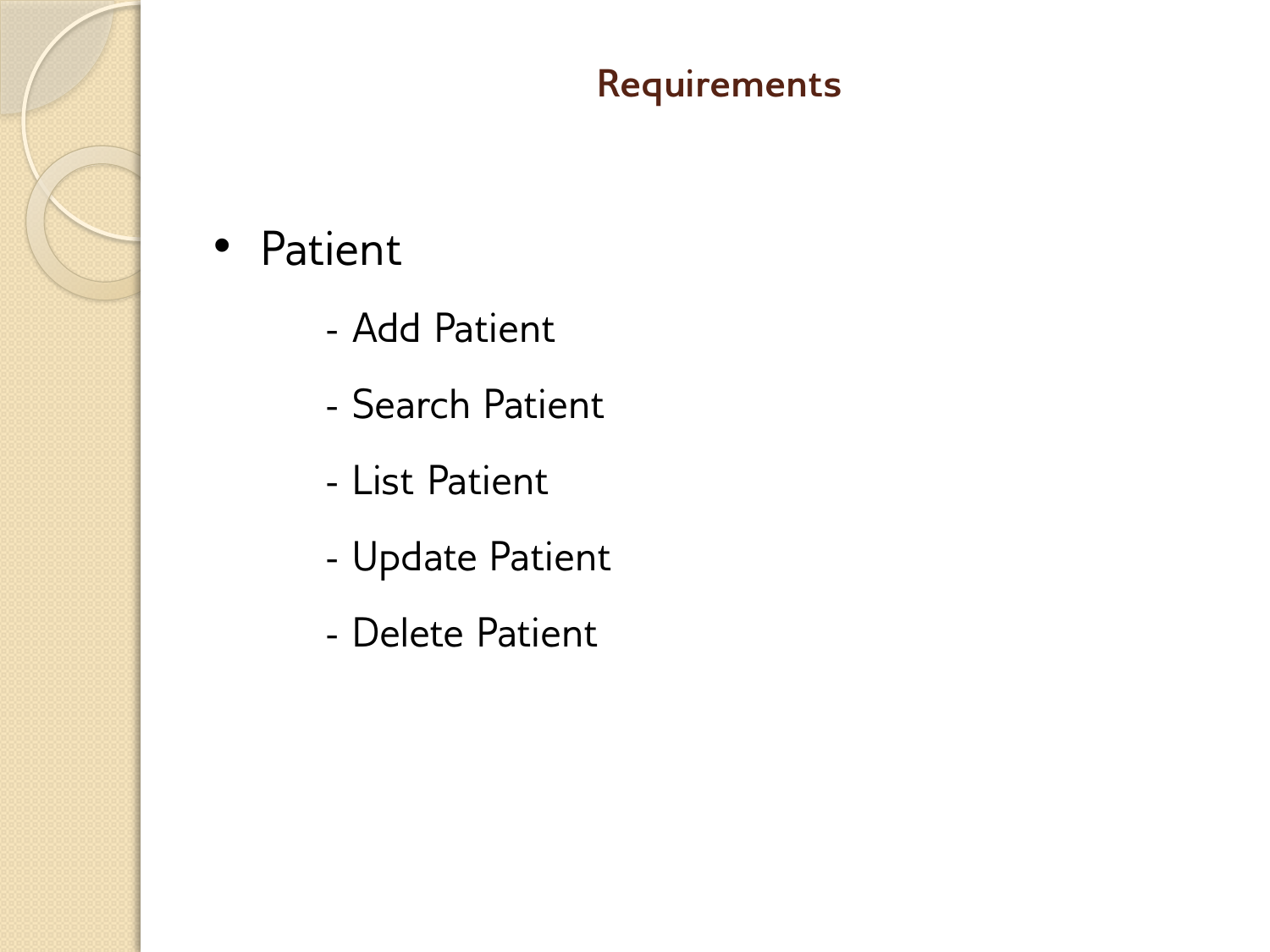

# Requirements
Patient
	- Add Patient
	- Search Patient
	- List Patient
	- Update Patient
	- Delete Patient